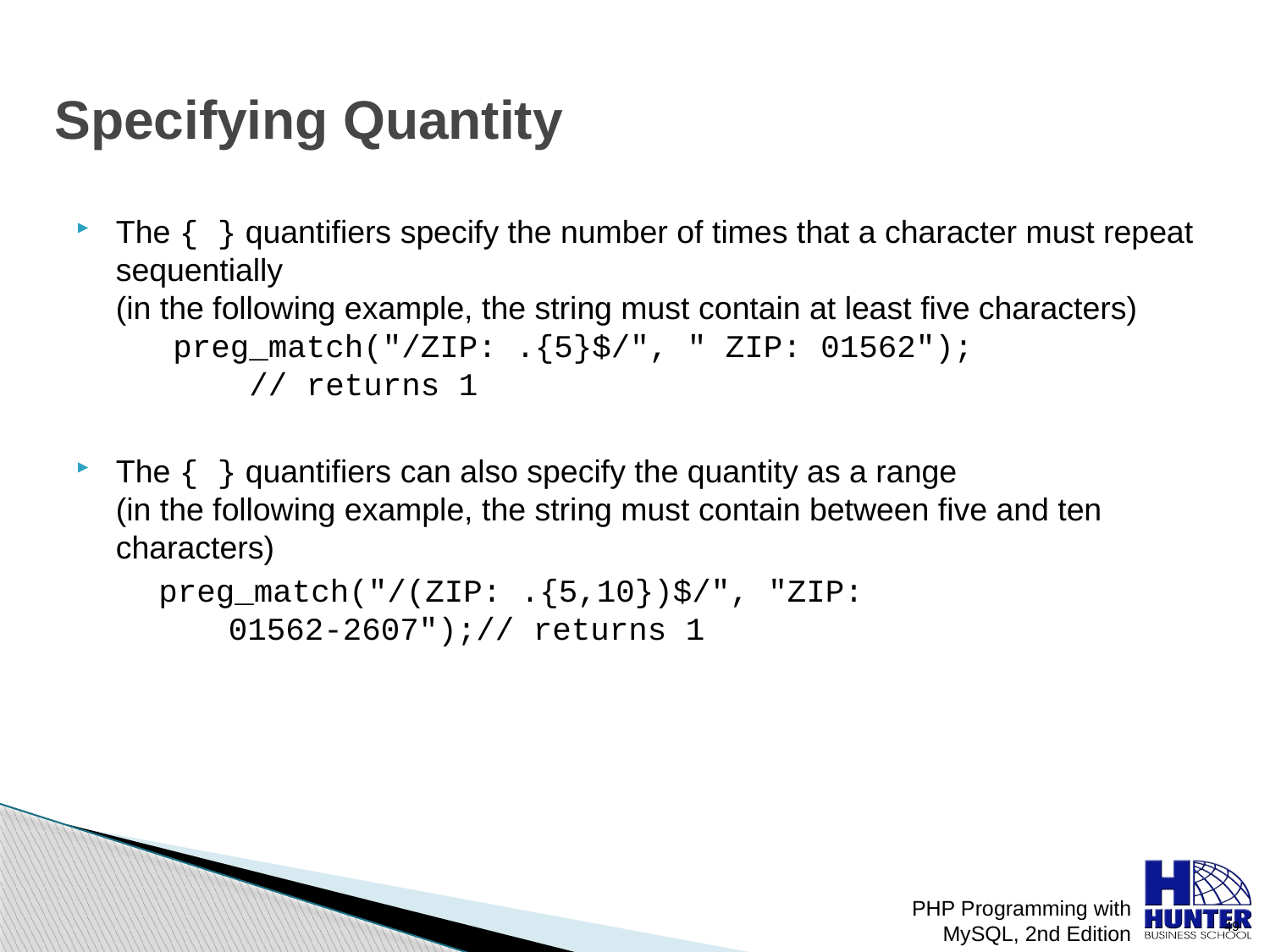

# Specifying Quantity
The { } quantifiers specify the number of times that a character must repeat sequentially
(in the following example, the string must contain at least five characters)
   preg_match("/ZIP: .{5}$/", " ZIP: 01562");
       // returns 1

The { } quantifiers can also specify the quantity as a range
(in the following example, the string must contain between five and ten characters)
	     preg_match("/(ZIP: .{5,10})$/", "ZIP:
      01562-2607");// returns 1
PHP Programming with MySQL, 2nd Edition
 49